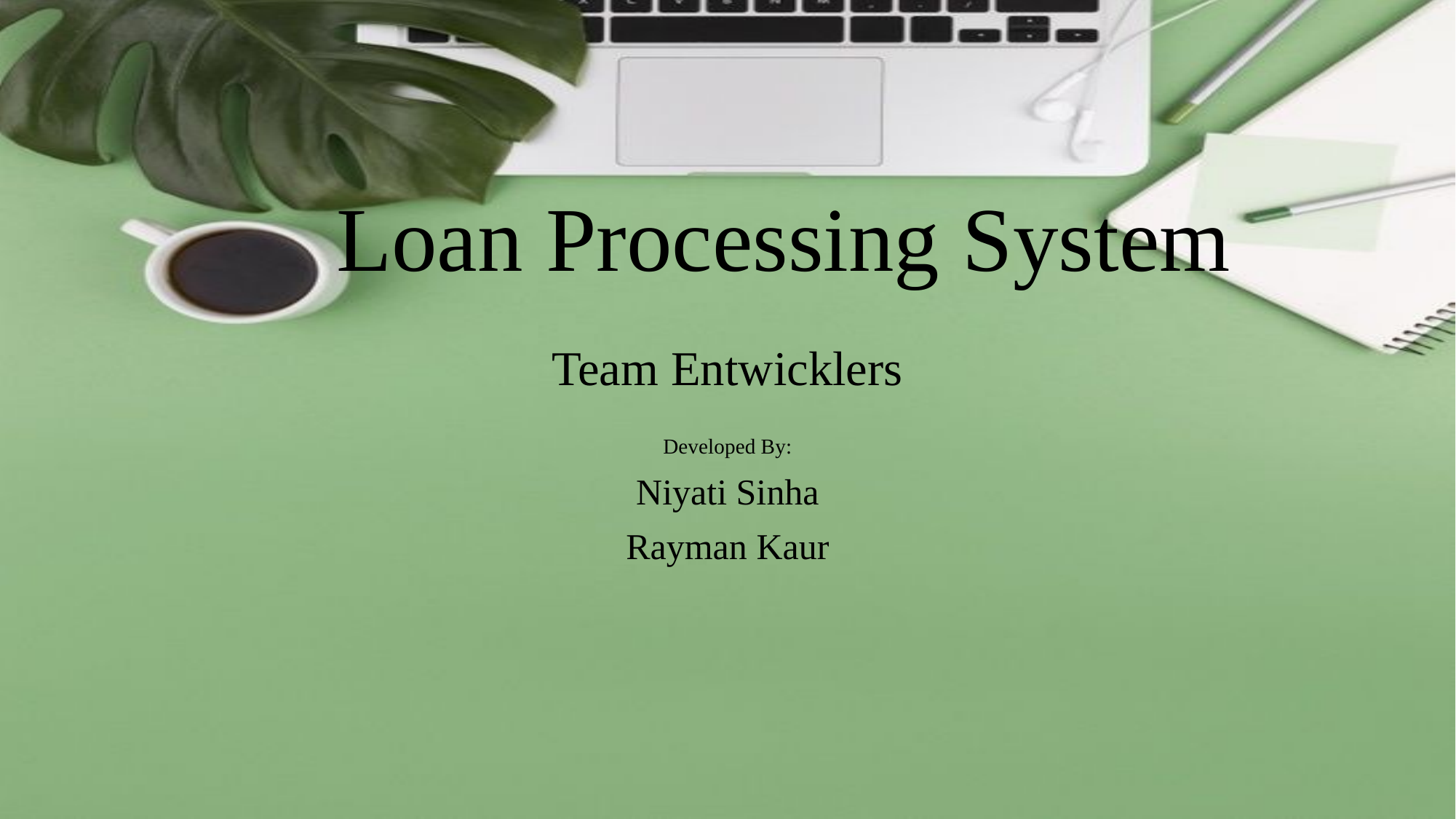

Loan Processing System
# Team Entwicklers
Developed By:
Niyati Sinha
Rayman Kaur